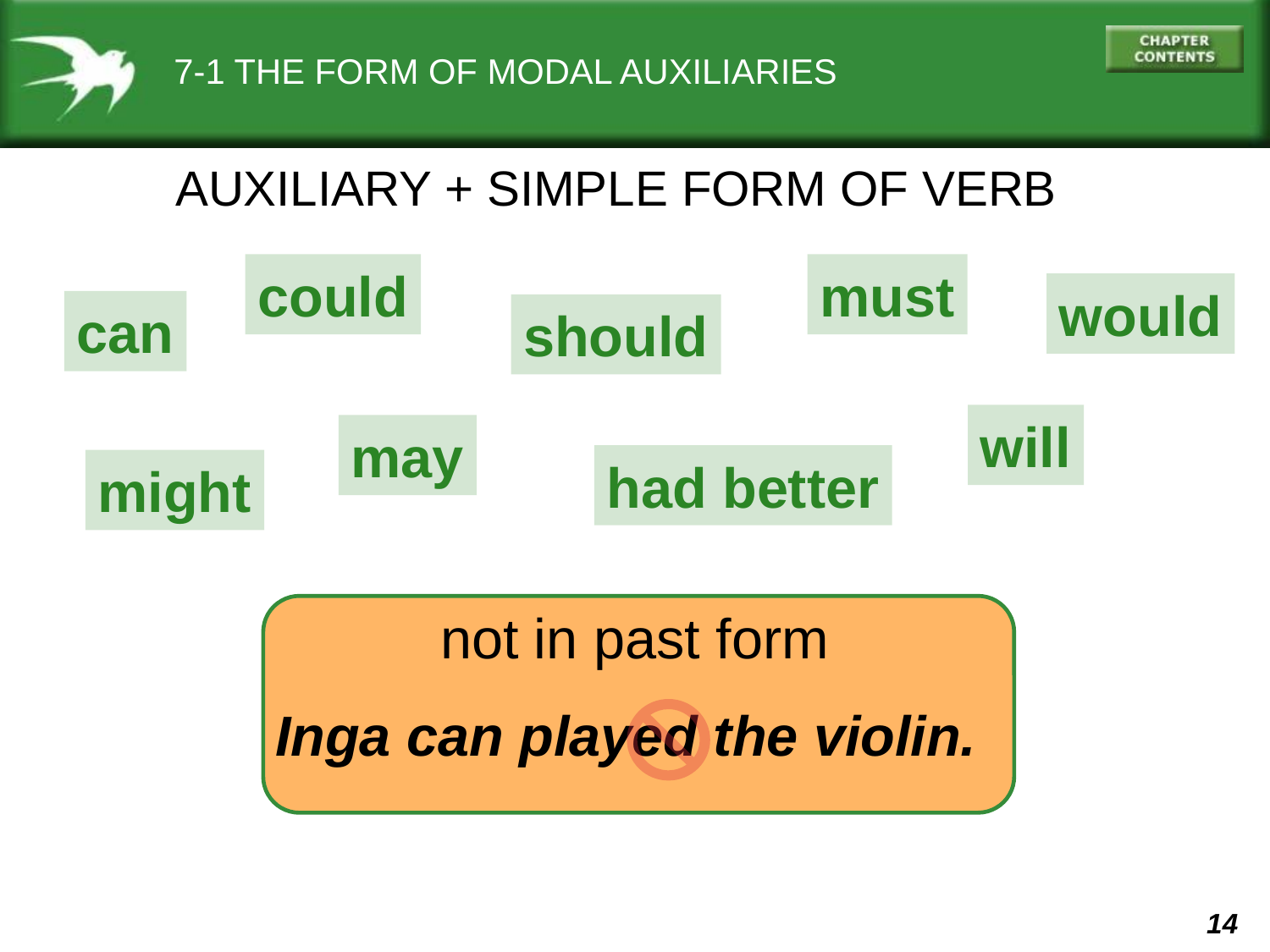

7-1 THE FORM OF MODAL AUXILIARIES
AUXILIARY + SIMPLE FORM OF VERB
could
must
would
can
should
will
may
had better
might

not in past form
Inga can played the violin.